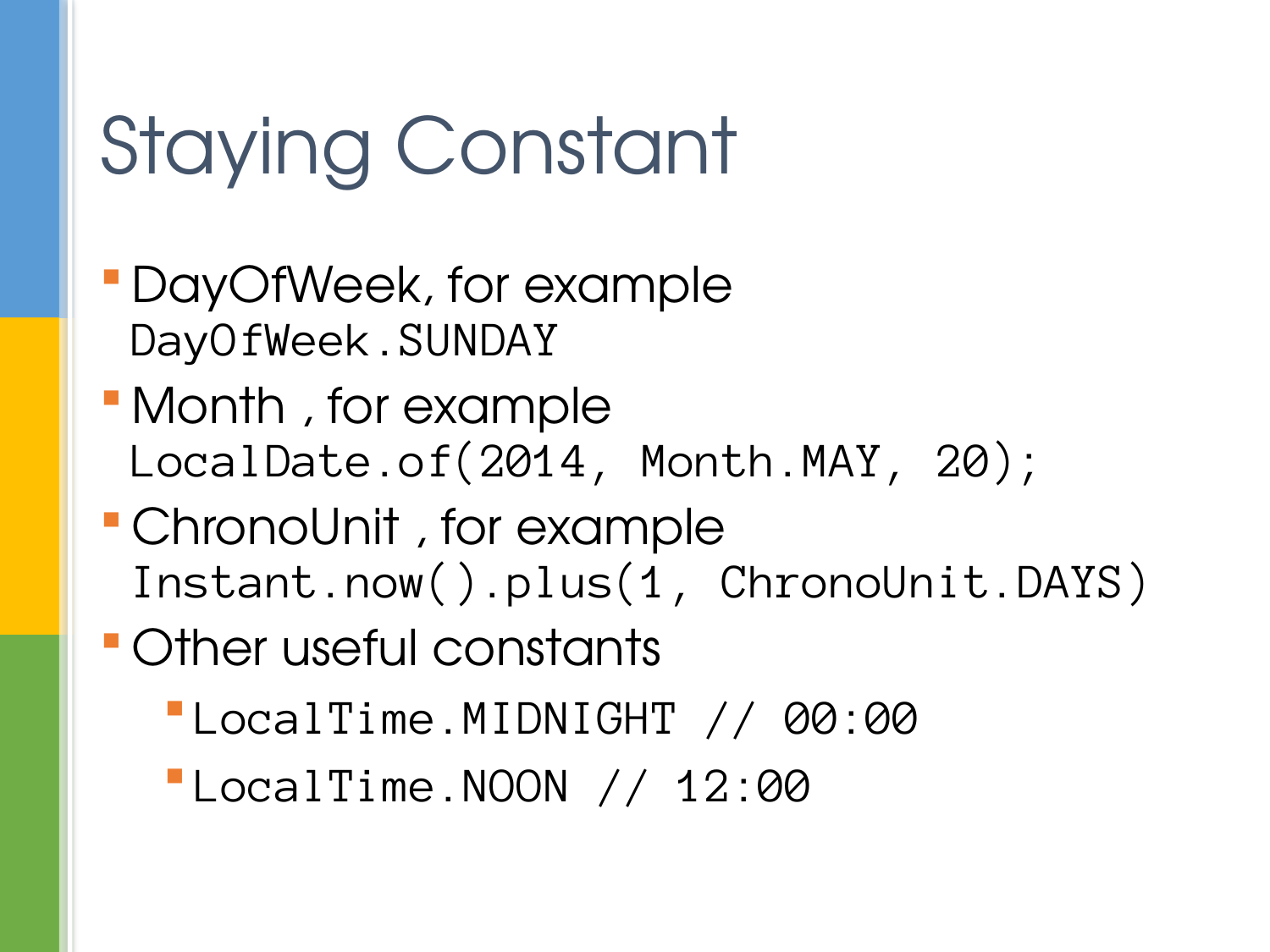

# Staying Constant
DayOfWeek, for example DayOfWeek.SUNDAY
Month , for example
LocalDate.of(2014, Month.MAY, 20);
ChronoUnit , for example
Instant.now().plus(1, ChronoUnit.DAYS)
Other useful constants
LocalTime.MIDNIGHT // 00:00
LocalTime.NOON // 12:00